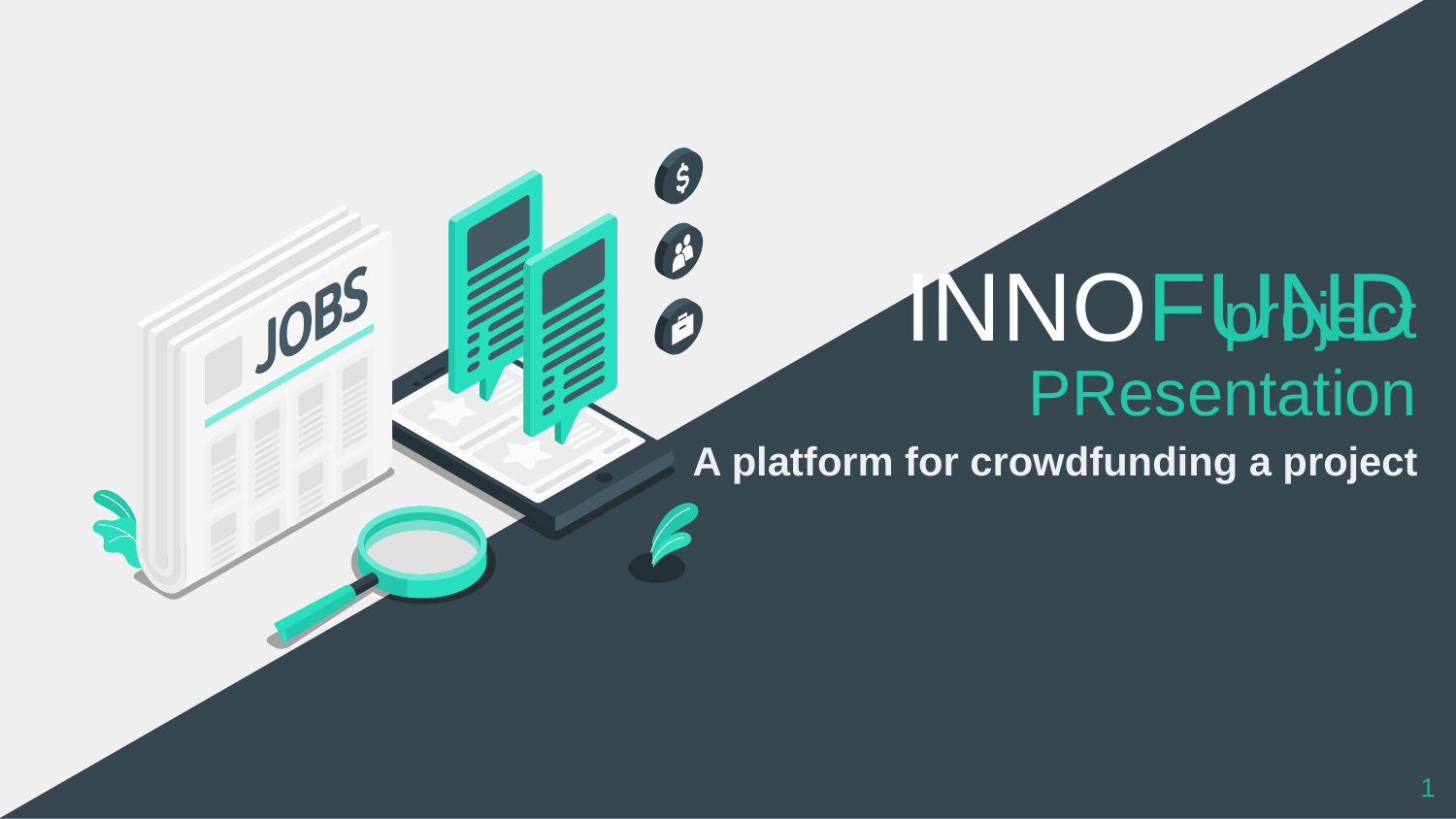

INNOFUND

# project PResentation
A platform for crowdfunding a project
1